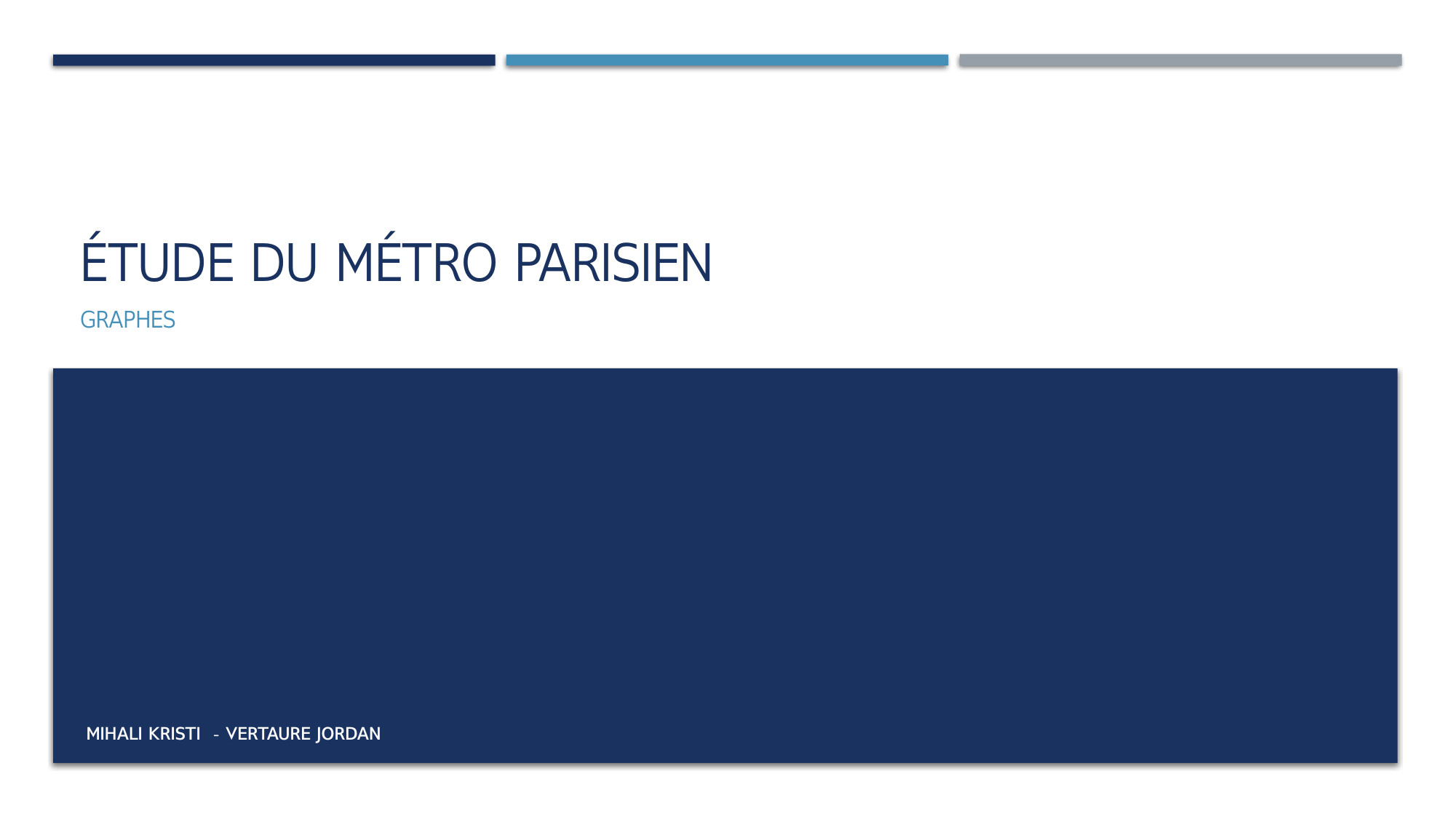

# Étude du métro parisien
Graphes
 Mihali Kristi  - Vertaure Jordan